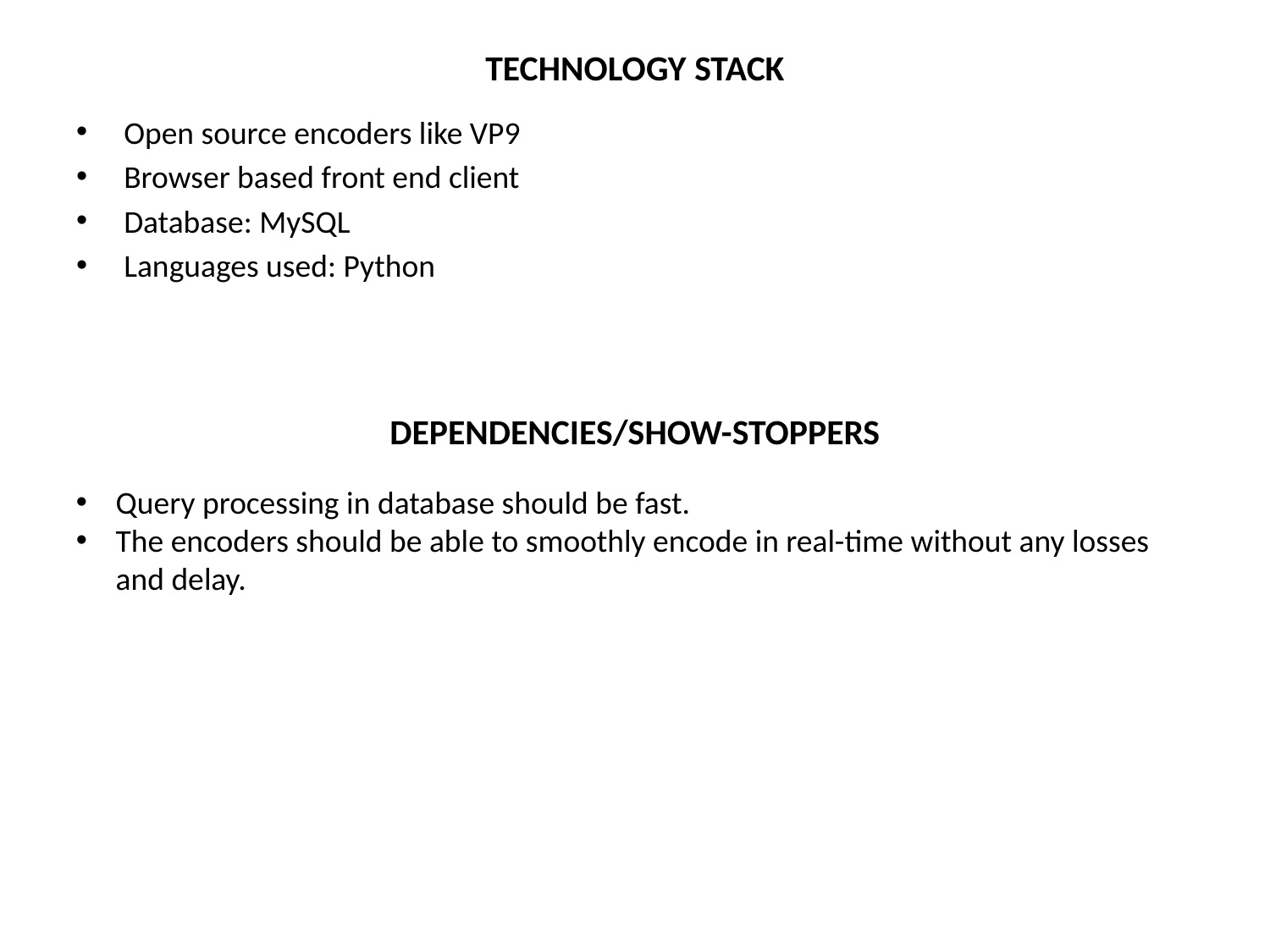

# TECHNOLOGY STACK
Open source encoders like VP9
Browser based front end client
Database: MySQL
Languages used: Python
DEPENDENCIES/SHOW-STOPPERS
Query processing in database should be fast.
The encoders should be able to smoothly encode in real-time without any losses and delay.